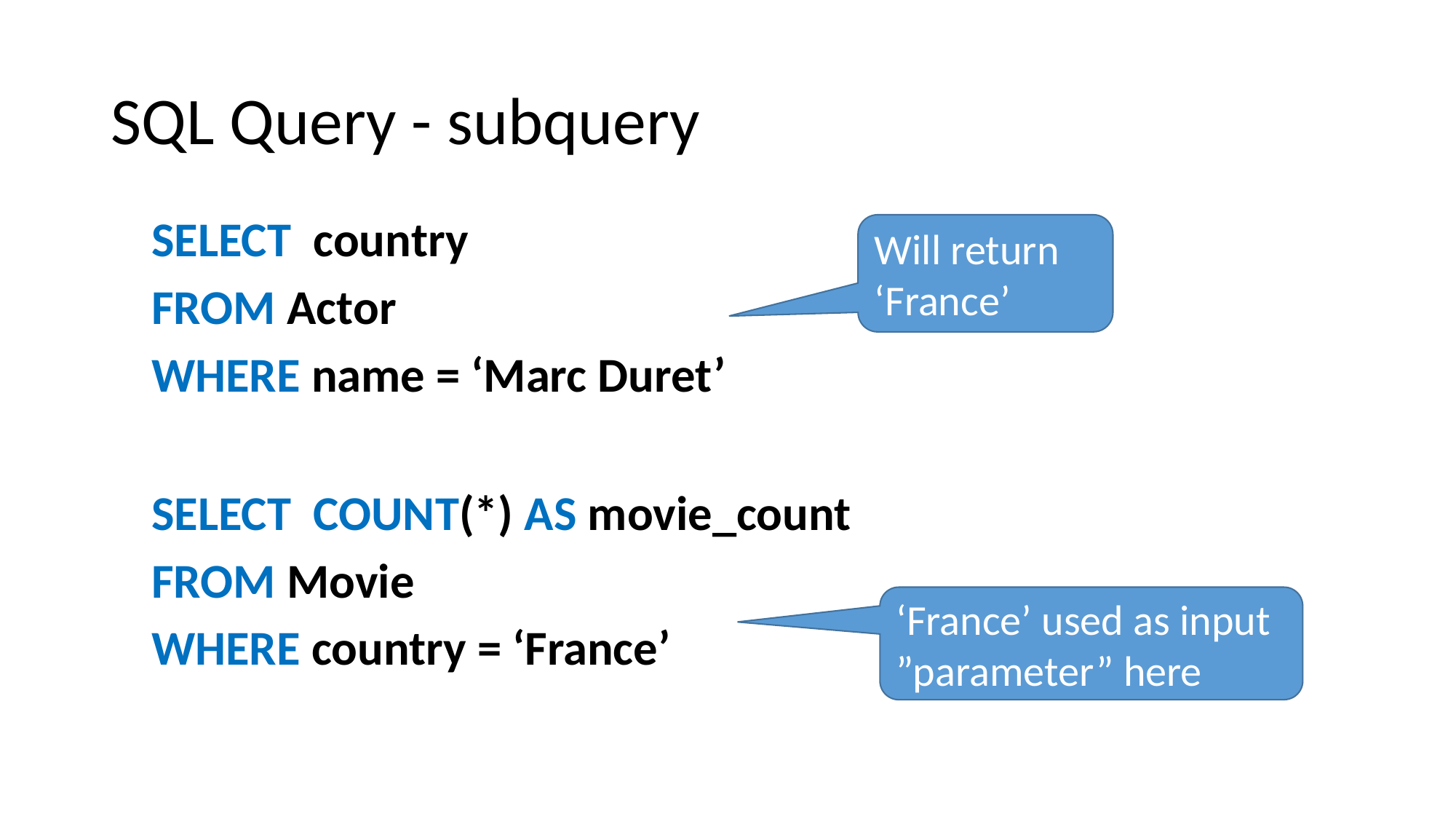

# SQL Query - subquery
SELECT  country
FROM Actor
WHERE name = ‘Marc Duret’
Will return ‘France’
SELECT  COUNT(*) AS movie_count
FROM Movie
WHERE country = ‘France’
‘France’ used as input ”parameter” here